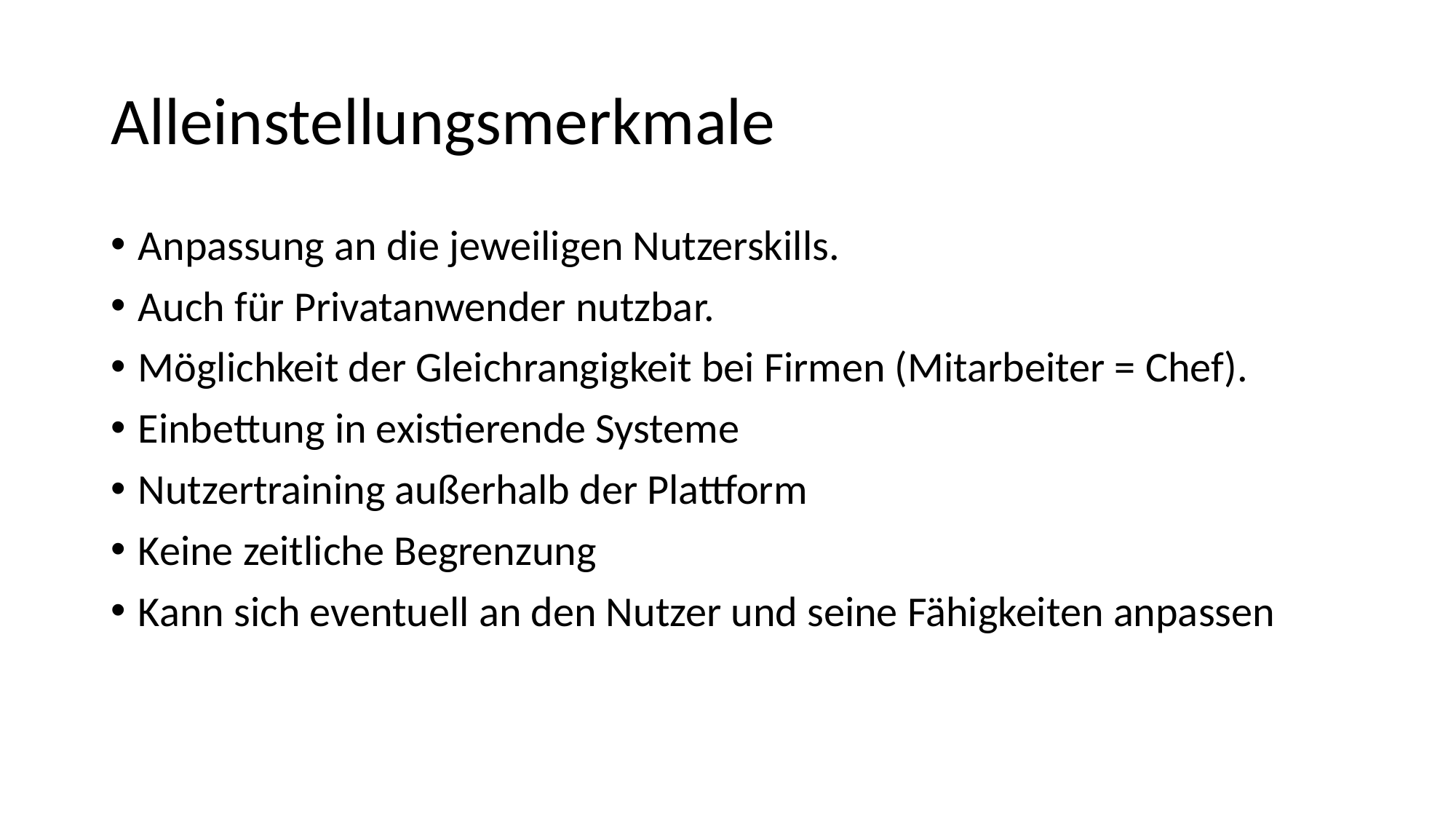

# Alleinstellungsmerkmale
Anpassung an die jeweiligen Nutzerskills.
Auch für Privatanwender nutzbar.
Möglichkeit der Gleichrangigkeit bei Firmen (Mitarbeiter = Chef).
Einbettung in existierende Systeme
Nutzertraining außerhalb der Plattform
Keine zeitliche Begrenzung
Kann sich eventuell an den Nutzer und seine Fähigkeiten anpassen